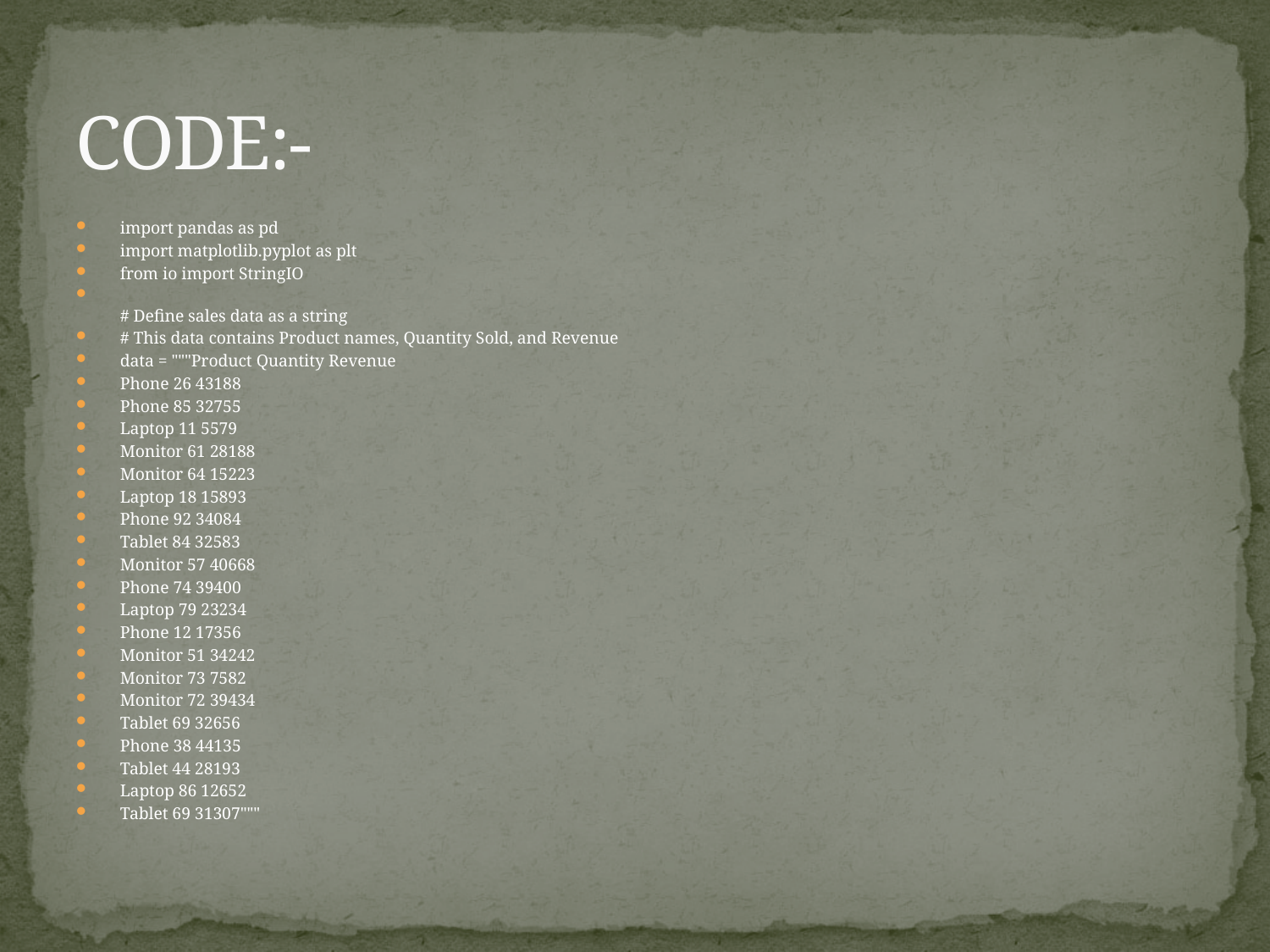

# CODE:-
import pandas as pd
import matplotlib.pyplot as plt
from io import StringIO
# Define sales data as a string
# This data contains Product names, Quantity Sold, and Revenue
data = """Product Quantity Revenue
Phone 26 43188
Phone 85 32755
Laptop 11 5579
Monitor 61 28188
Monitor 64 15223
Laptop 18 15893
Phone 92 34084
Tablet 84 32583
Monitor 57 40668
Phone 74 39400
Laptop 79 23234
Phone 12 17356
Monitor 51 34242
Monitor 73 7582
Monitor 72 39434
Tablet 69 32656
Phone 38 44135
Tablet 44 28193
Laptop 86 12652
Tablet 69 31307"""